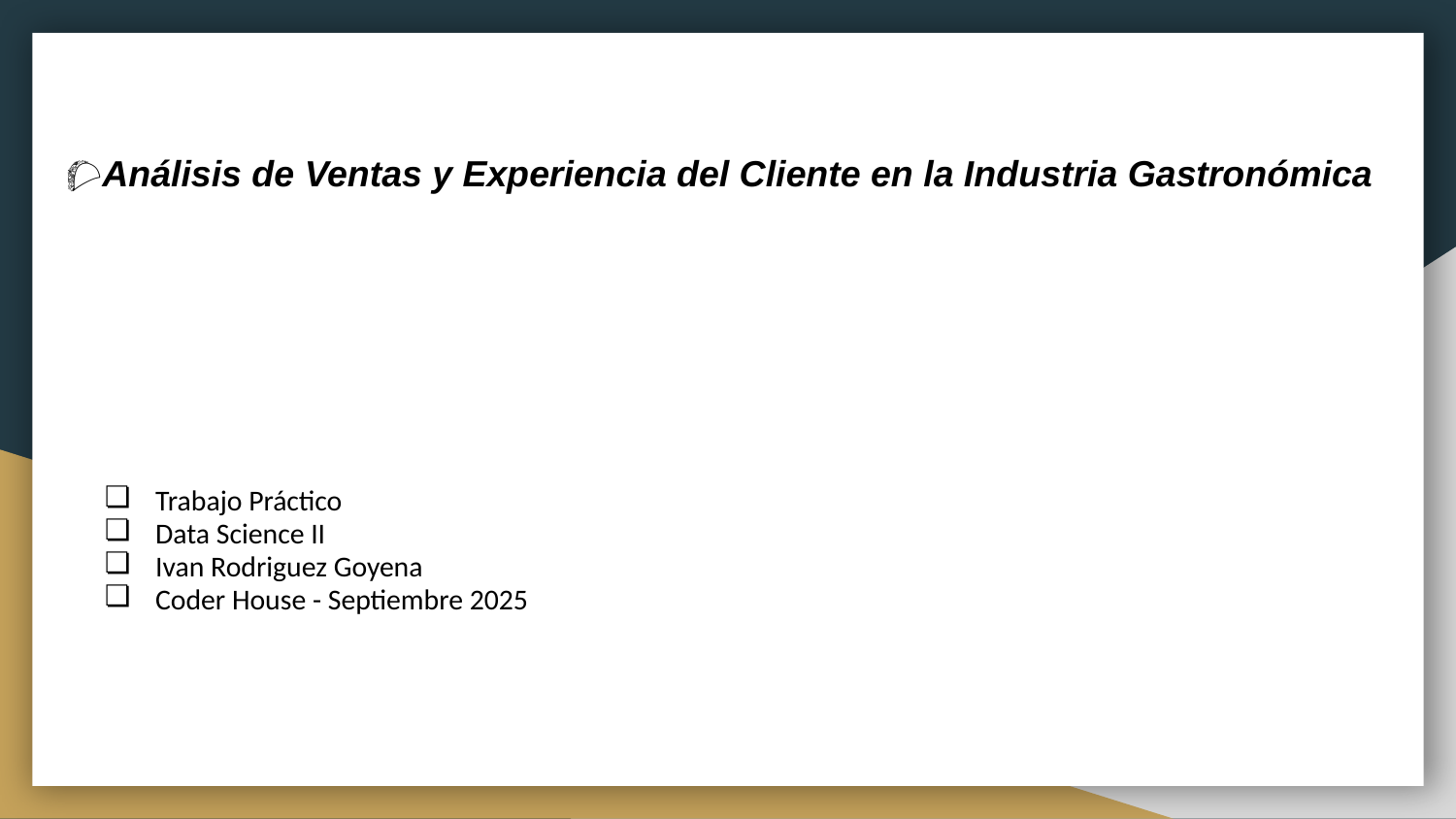

# 🌮Análisis de Ventas y Experiencia del Cliente en la Industria Gastronómica
Trabajo Práctico
Data Science II
Ivan Rodriguez Goyena
Coder House - Septiembre 2025